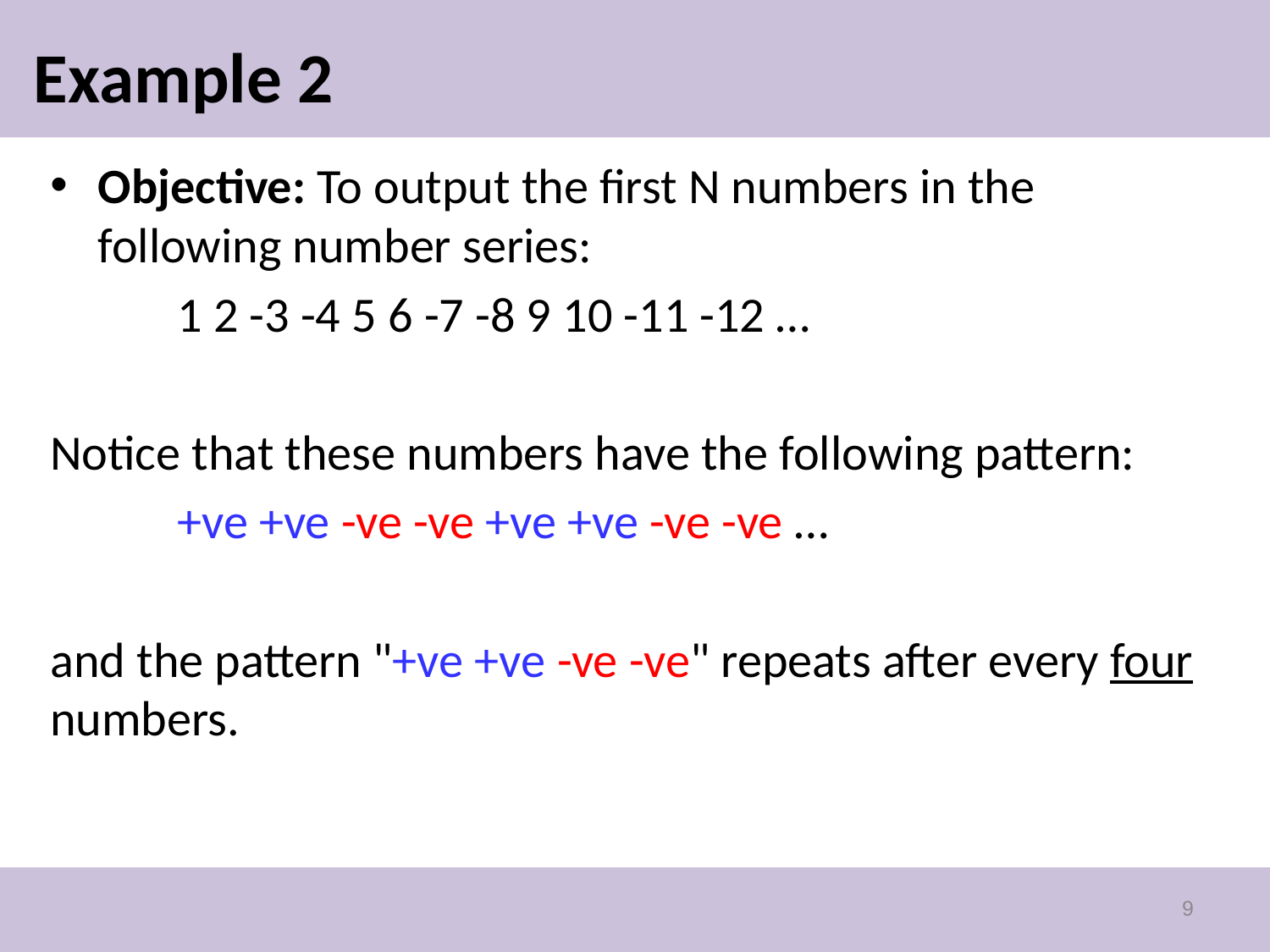

# Example 2
Objective: To output the first N numbers in the following number series:
	1 2 -3 -4 5 6 -7 -8 9 10 -11 -12 …

Notice that these numbers have the following pattern:
	+ve +ve -ve -ve +ve +ve -ve -ve …

and the pattern "+ve +ve -ve -ve" repeats after every four numbers.
9